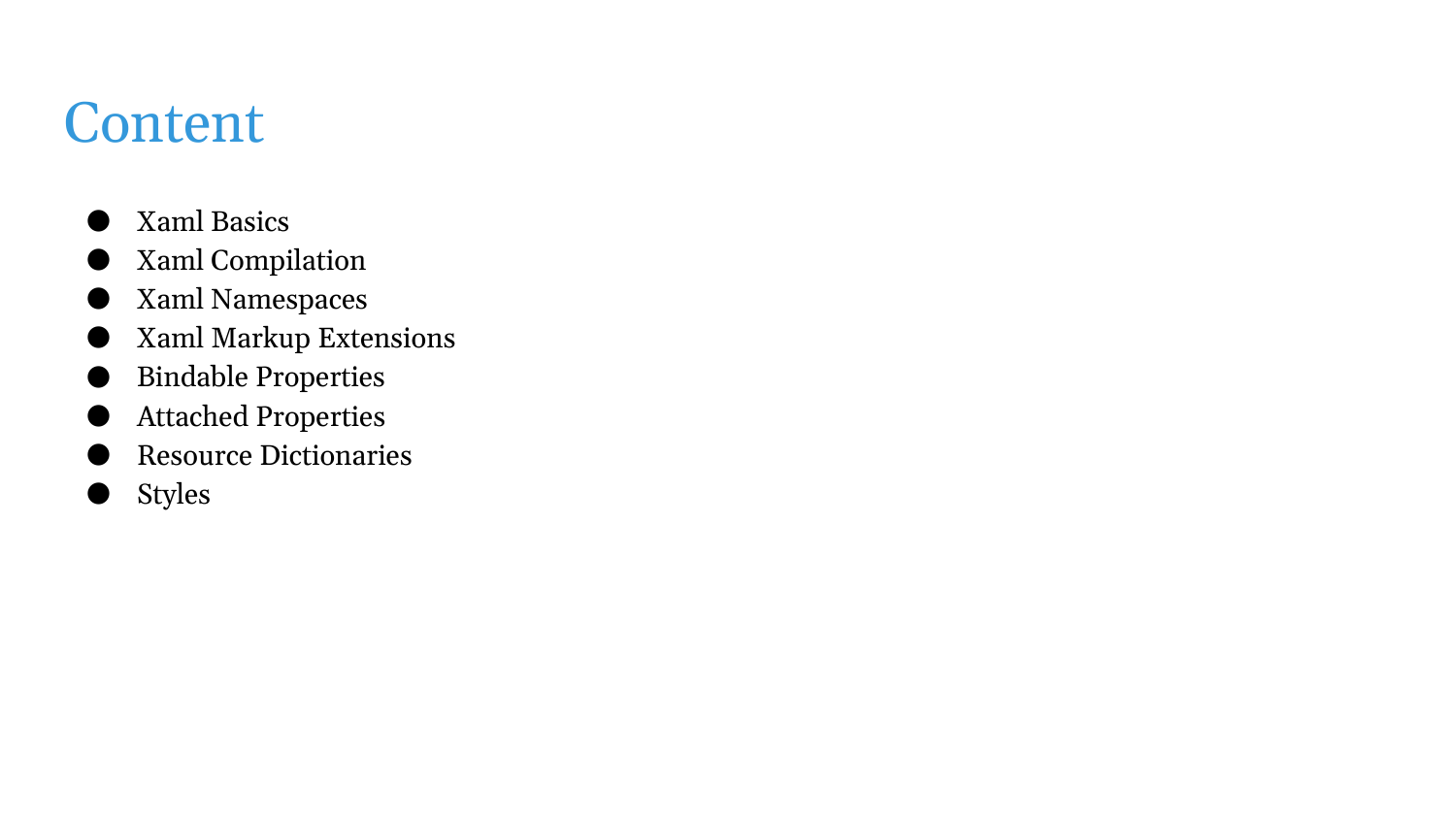

# Content
Xaml Basics
Xaml Compilation
Xaml Namespaces
Xaml Markup Extensions
Bindable Properties
Attached Properties
Resource Dictionaries
Styles